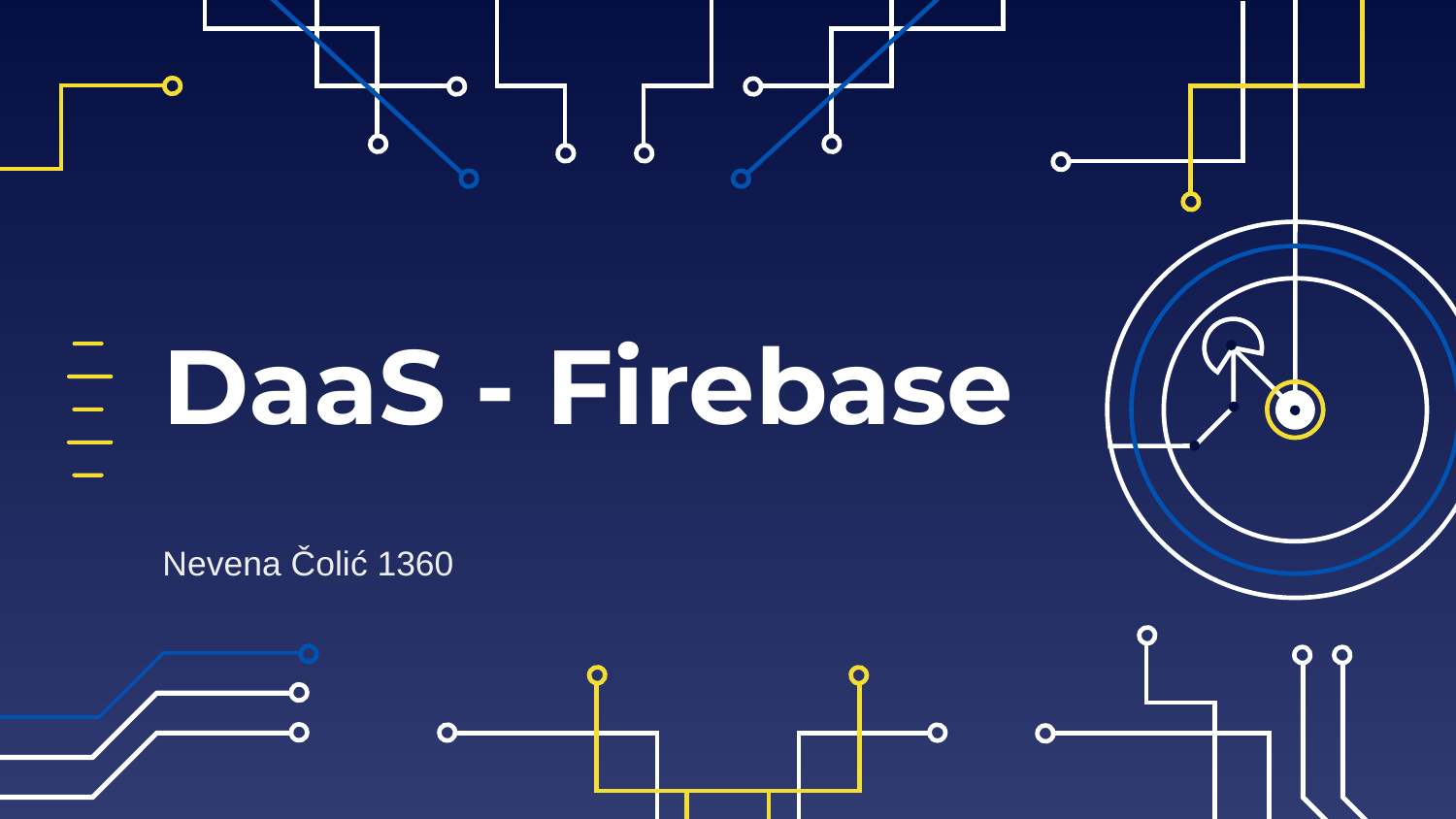

# DaaS - Firebase
Nevena Čolić 1360